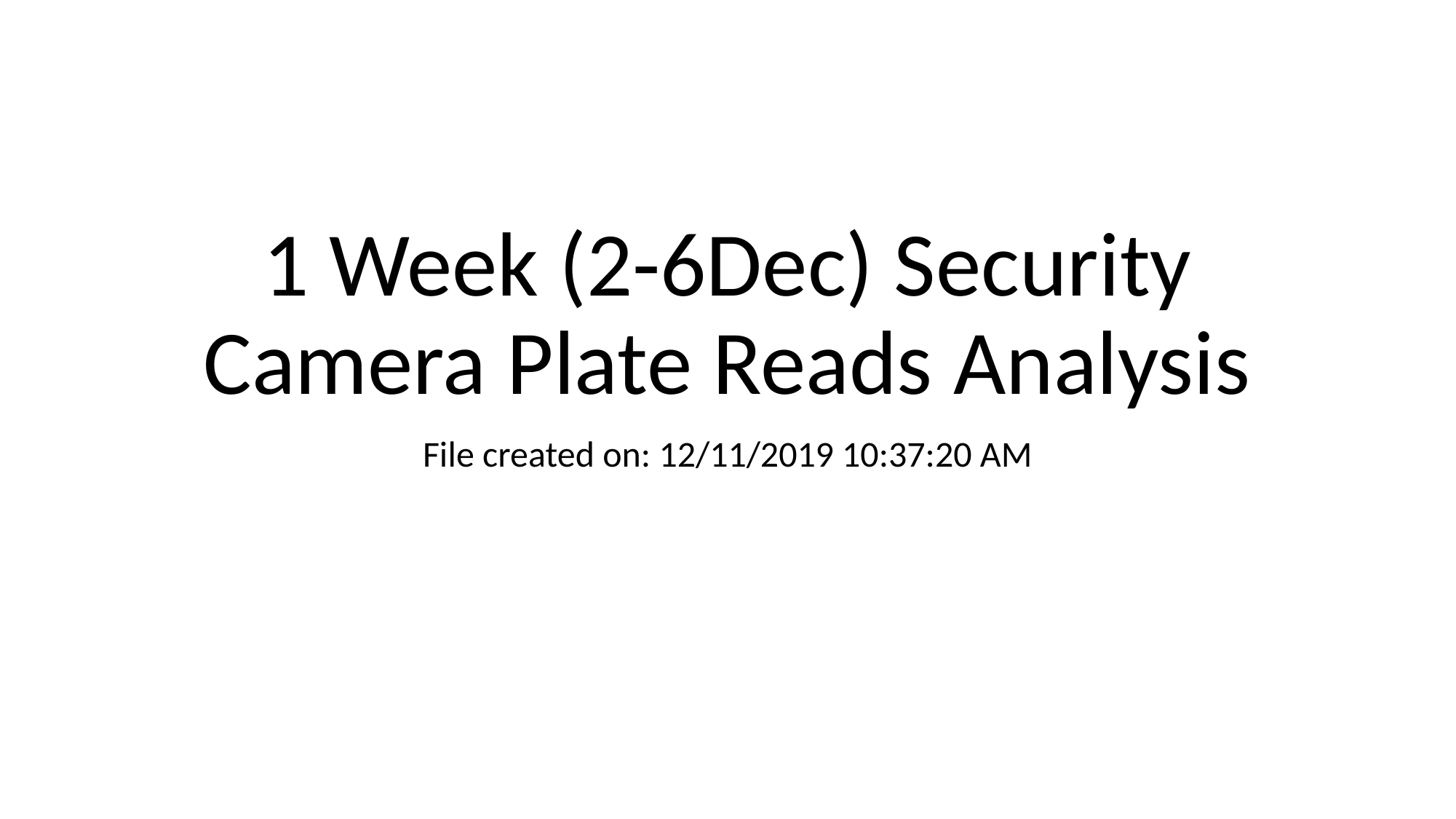

# 1 Week (2-6Dec) Security Camera Plate Reads Analysis
File created on: 12/11/2019 10:37:20 AM